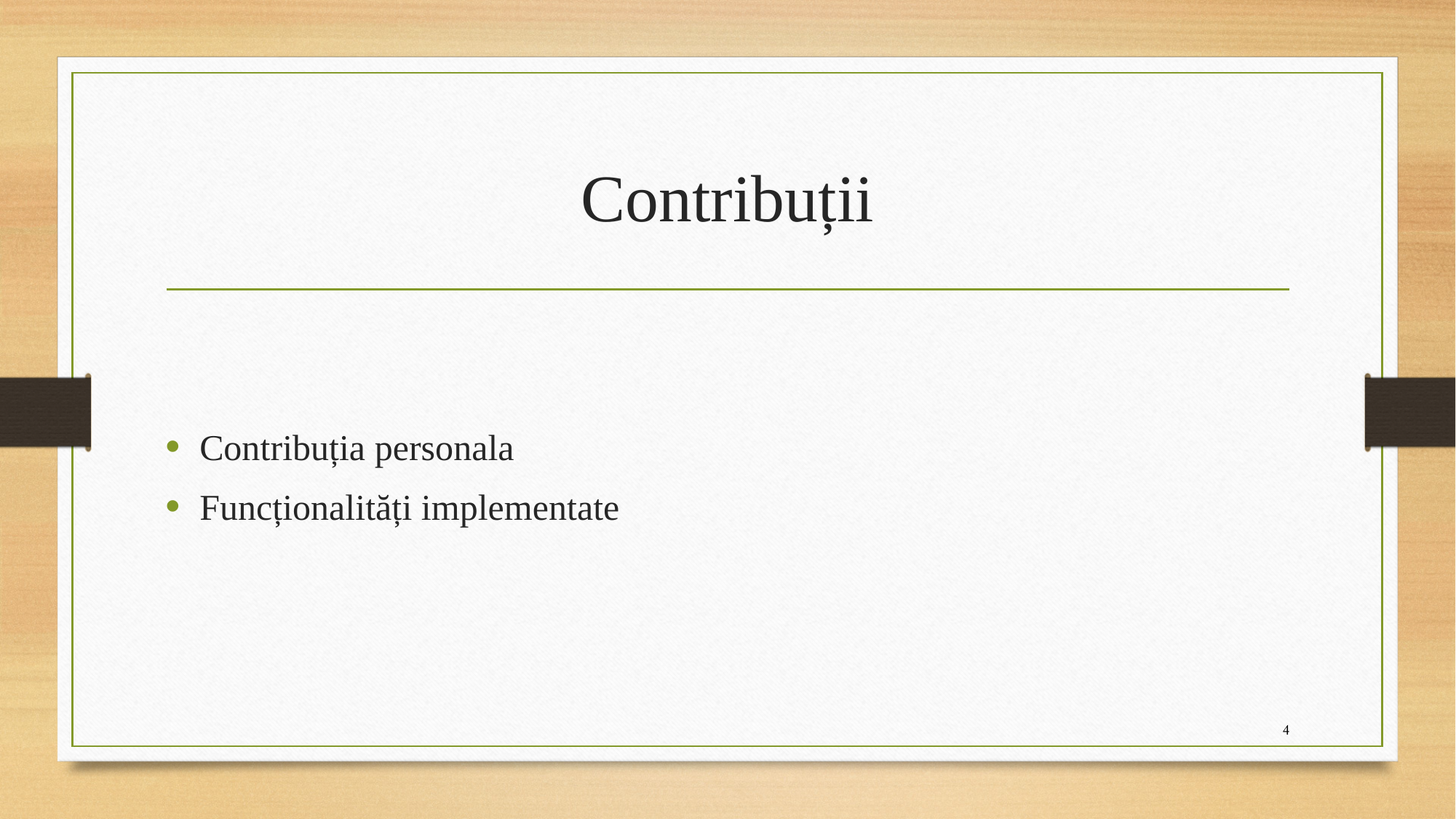

# Contribuții

Contribuția personala
Funcționalități implementate

4